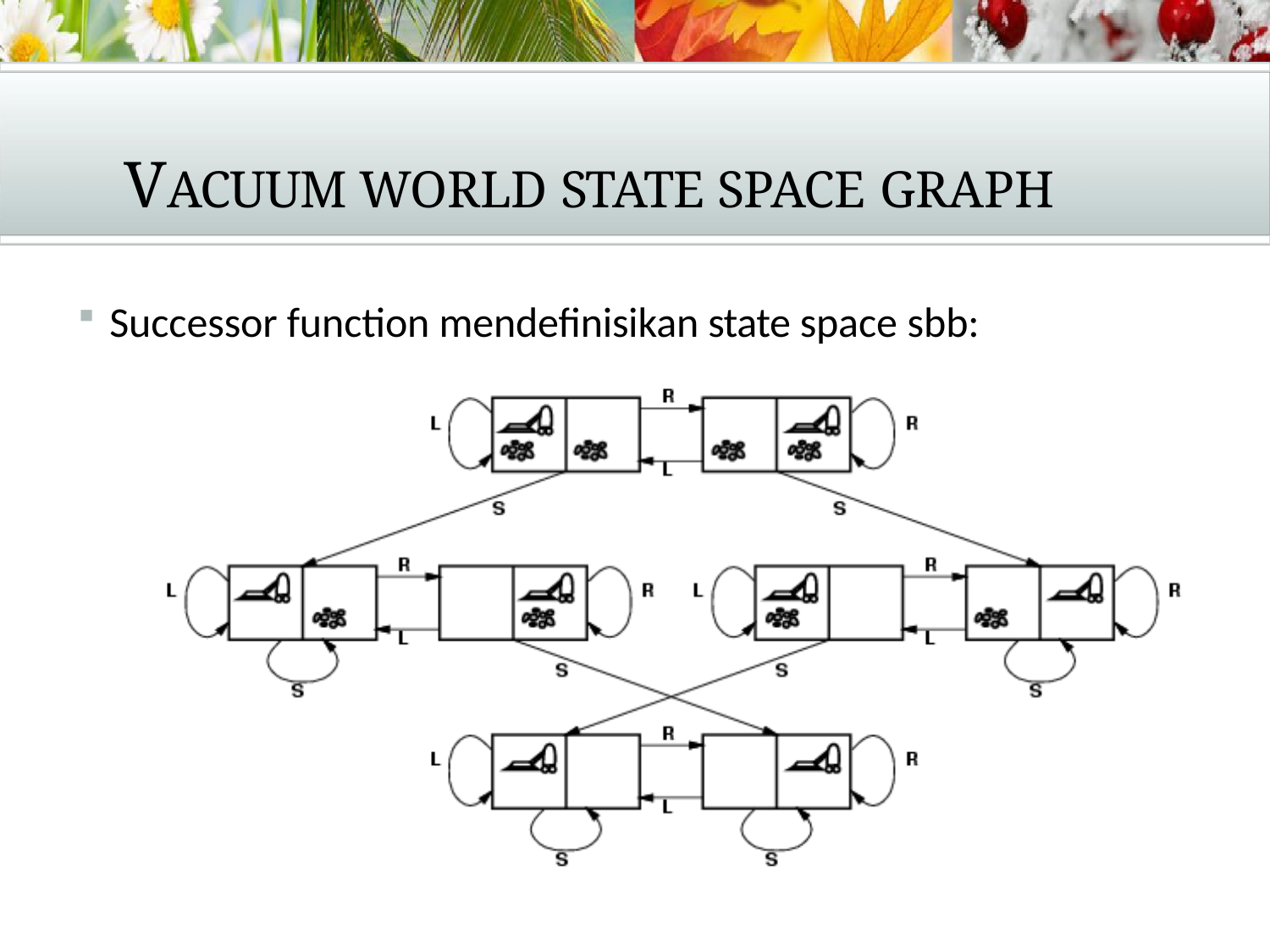

VACUUM WORLD STATE SPACE GRAPH
Successor function mendefinisikan state space sbb: